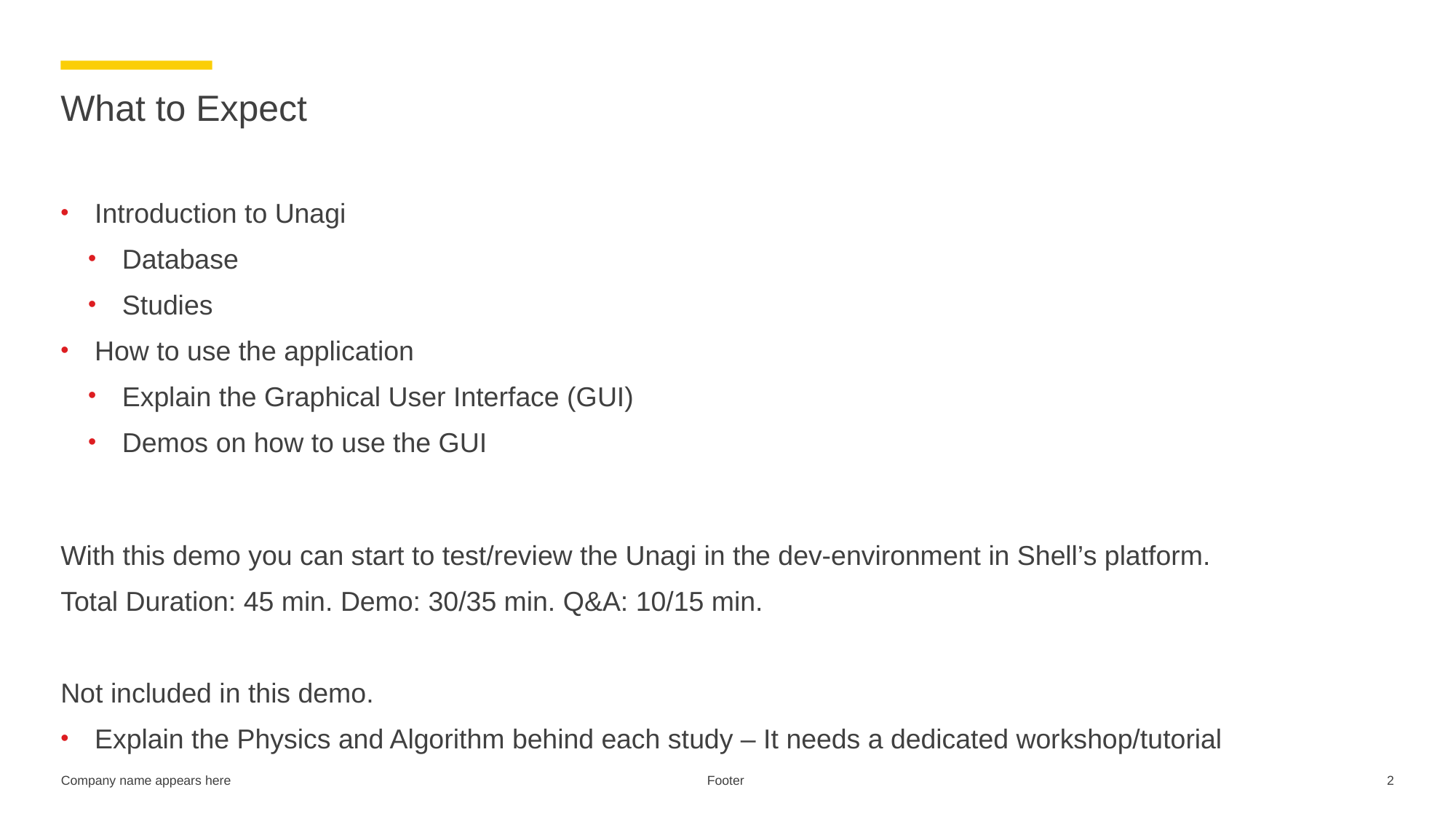

# What to Expect
Introduction to Unagi
Database
Studies
How to use the application
Explain the Graphical User Interface (GUI)
Demos on how to use the GUI

With this demo you can start to test/review the Unagi in the dev-environment in Shell’s platform.
Total Duration: 45 min. Demo: 30/35 min. Q&A: 10/15 min.

Not included in this demo.
Explain the Physics and Algorithm behind each study – It needs a dedicated workshop/tutorial

Footer
2